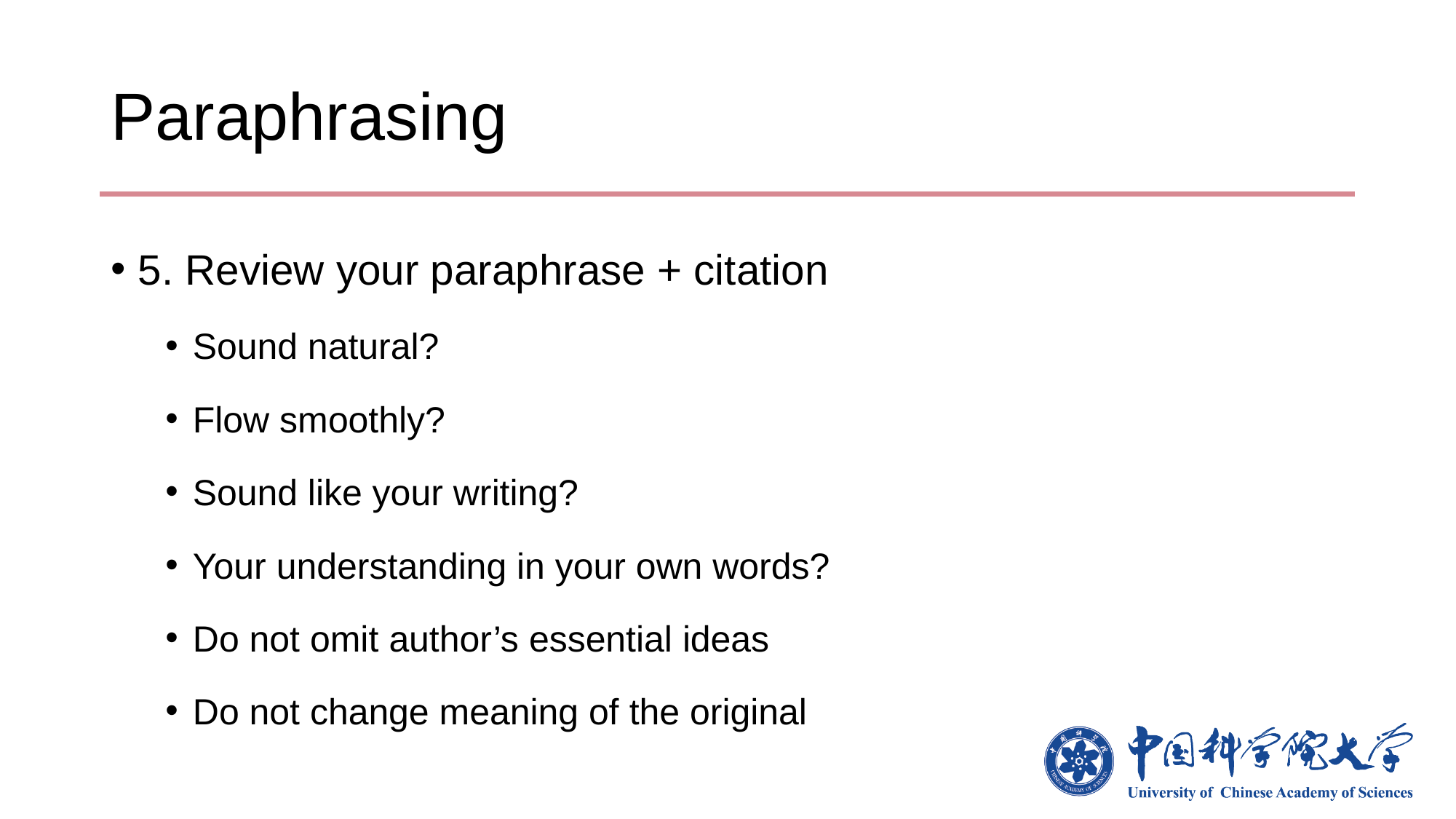

# Paraphrasing
5. Review your paraphrase + citation
Sound natural?
Flow smoothly?
Sound like your writing?
Your understanding in your own words?
Do not omit author’s essential ideas
Do not change meaning of the original